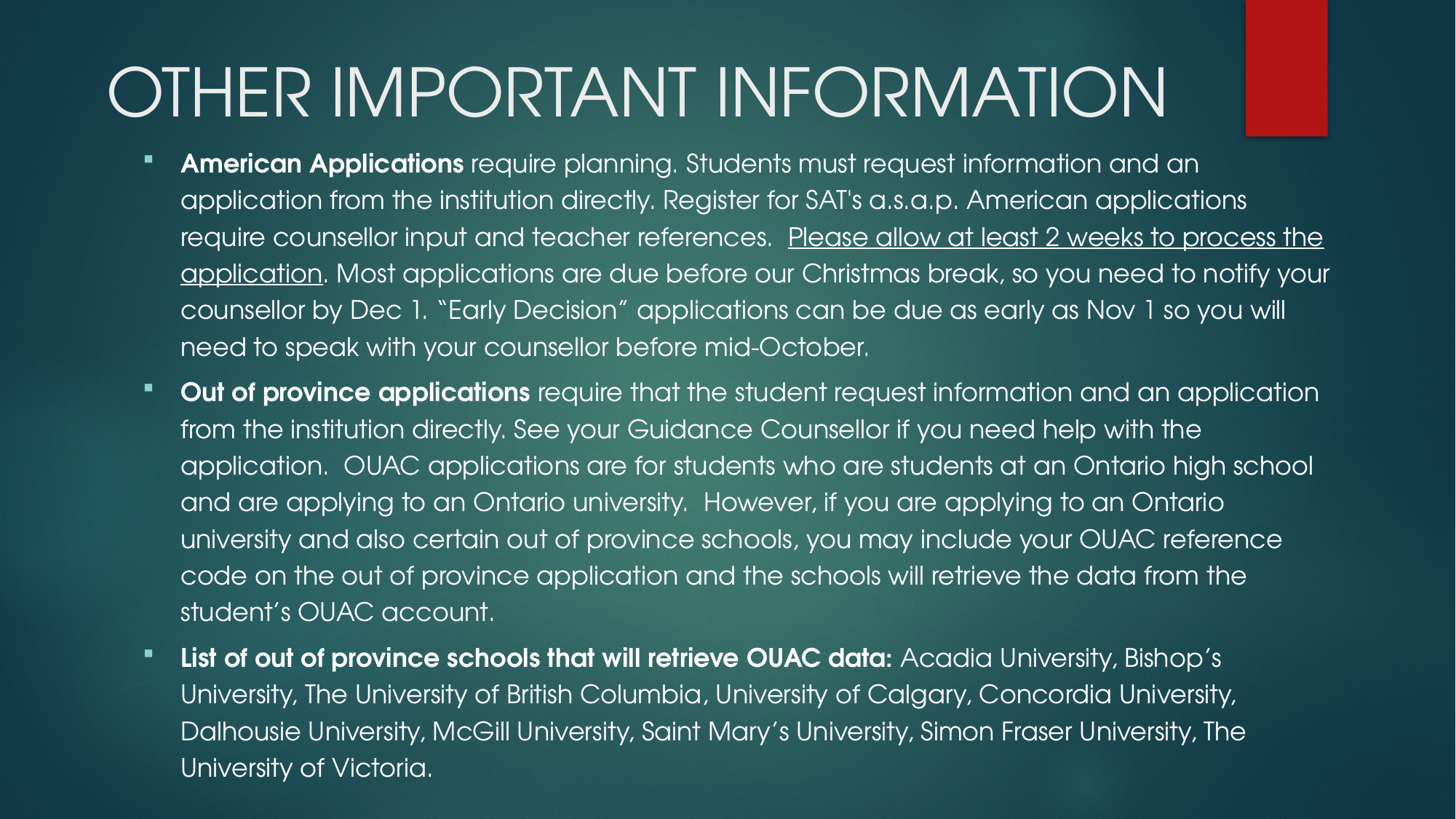

# OTHER IMPORTANT INFORMATION
American Applications require planning. Students must request information and an application from the institution directly. Register for SAT's a.s.a.p. American applications require counsellor input and teacher references.  Please allow at least 2 weeks to process the application. Most applications are due before our Christmas break, so you need to notify your counsellor by Dec 1. “Early Decision” applications can be due as early as Nov 1 so you will need to speak with your counsellor before mid-October.
Out of province applications require that the student request information and an application from the institution directly. See your Guidance Counsellor if you need help with the application.  OUAC applications are for students who are students at an Ontario high school and are applying to an Ontario university.  However, if you are applying to an Ontario university and also certain out of province schools, you may include your OUAC reference code on the out of province application and the schools will retrieve the data from the student’s OUAC account.
List of out of province schools that will retrieve OUAC data: Acadia University, Bishop’s University, The University of British Columbia, University of Calgary, Concordia University, Dalhousie University, McGill University, Saint Mary’s University, Simon Fraser University, The University of Victoria.